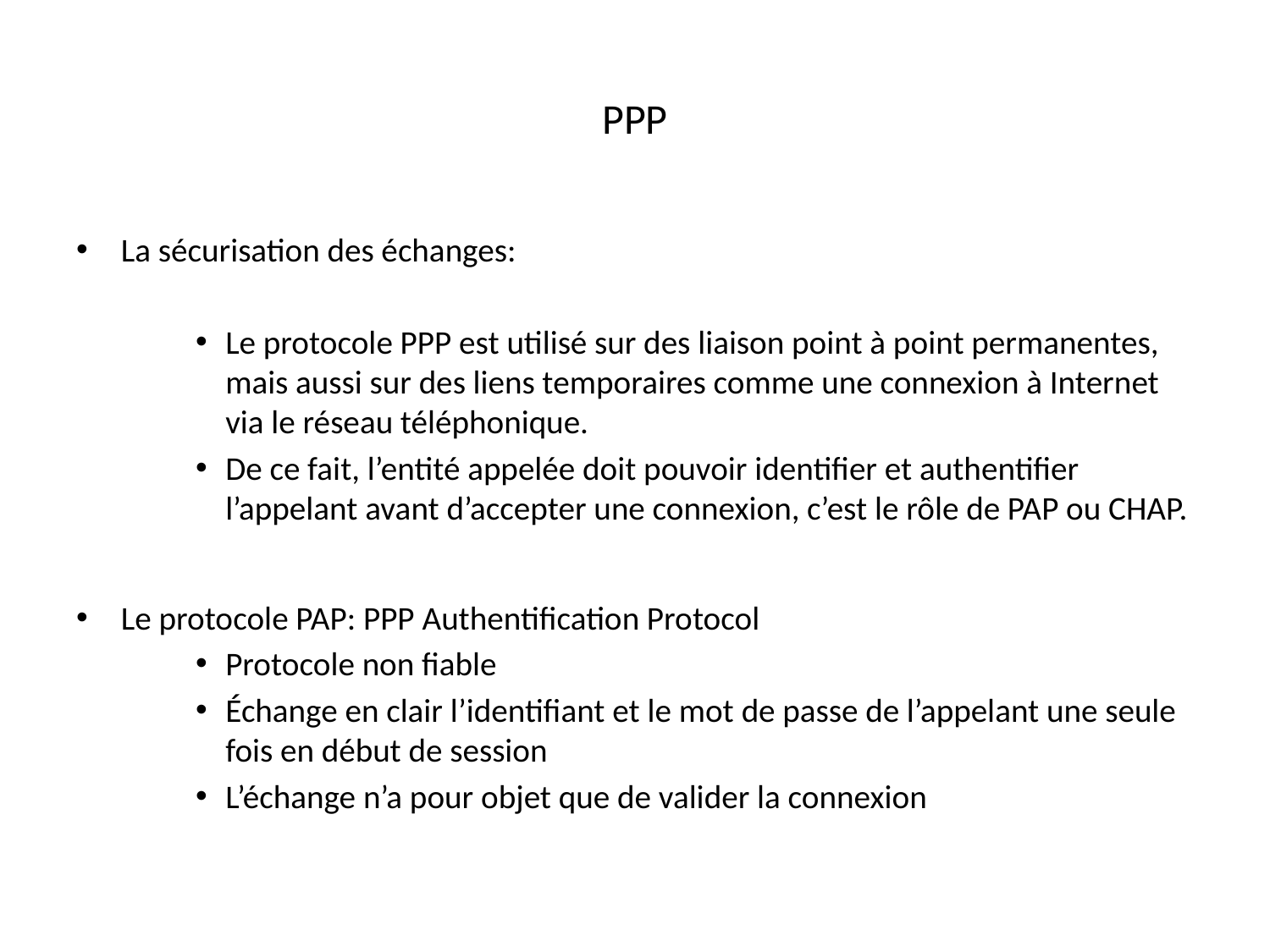

# PPP
La sécurisation des échanges:

Le protocole PPP est utilisé sur des liaison point à point permanentes, mais aussi sur des liens temporaires comme une connexion à Internet via le réseau téléphonique.
De ce fait, l’entité appelée doit pouvoir identifier et authentifier l’appelant avant d’accepter une connexion, c’est le rôle de PAP ou CHAP.

Le protocole PAP: PPP Authentification Protocol
Protocole non fiable
Échange en clair l’identifiant et le mot de passe de l’appelant une seule fois en début de session
L’échange n’a pour objet que de valider la connexion